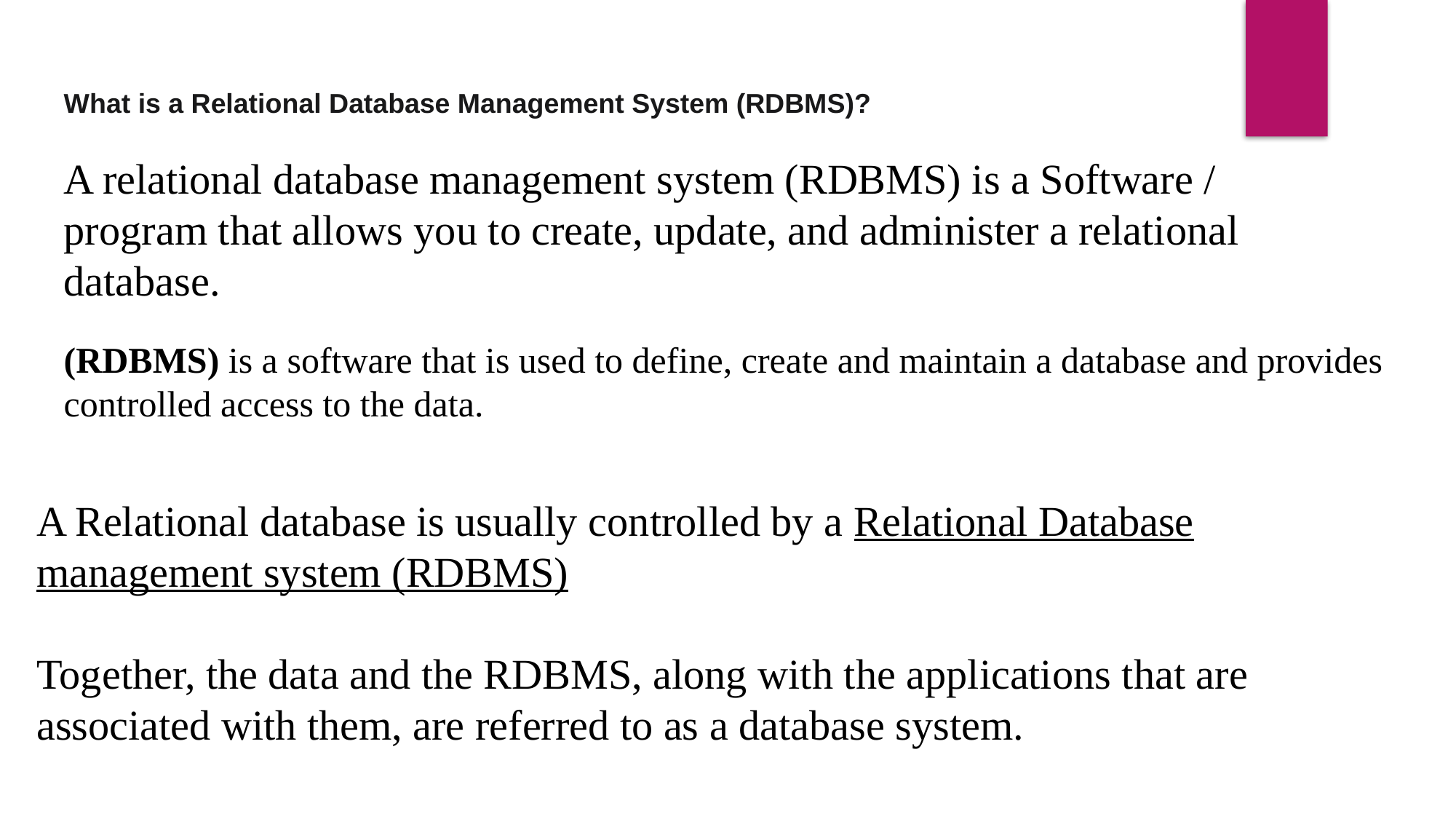

What is a Relational Database Management System (RDBMS)?

A relational database management system (RDBMS) is a Software / program that allows you to create, update, and administer a relational database.
(RDBMS) is a software that is used to define, create and maintain a database and provides controlled access to the data.
A Relational database is usually controlled by a Relational Database management system (RDBMS)

Together, the data and the RDBMS, along with the applications that are associated with them, are referred to as a database system.